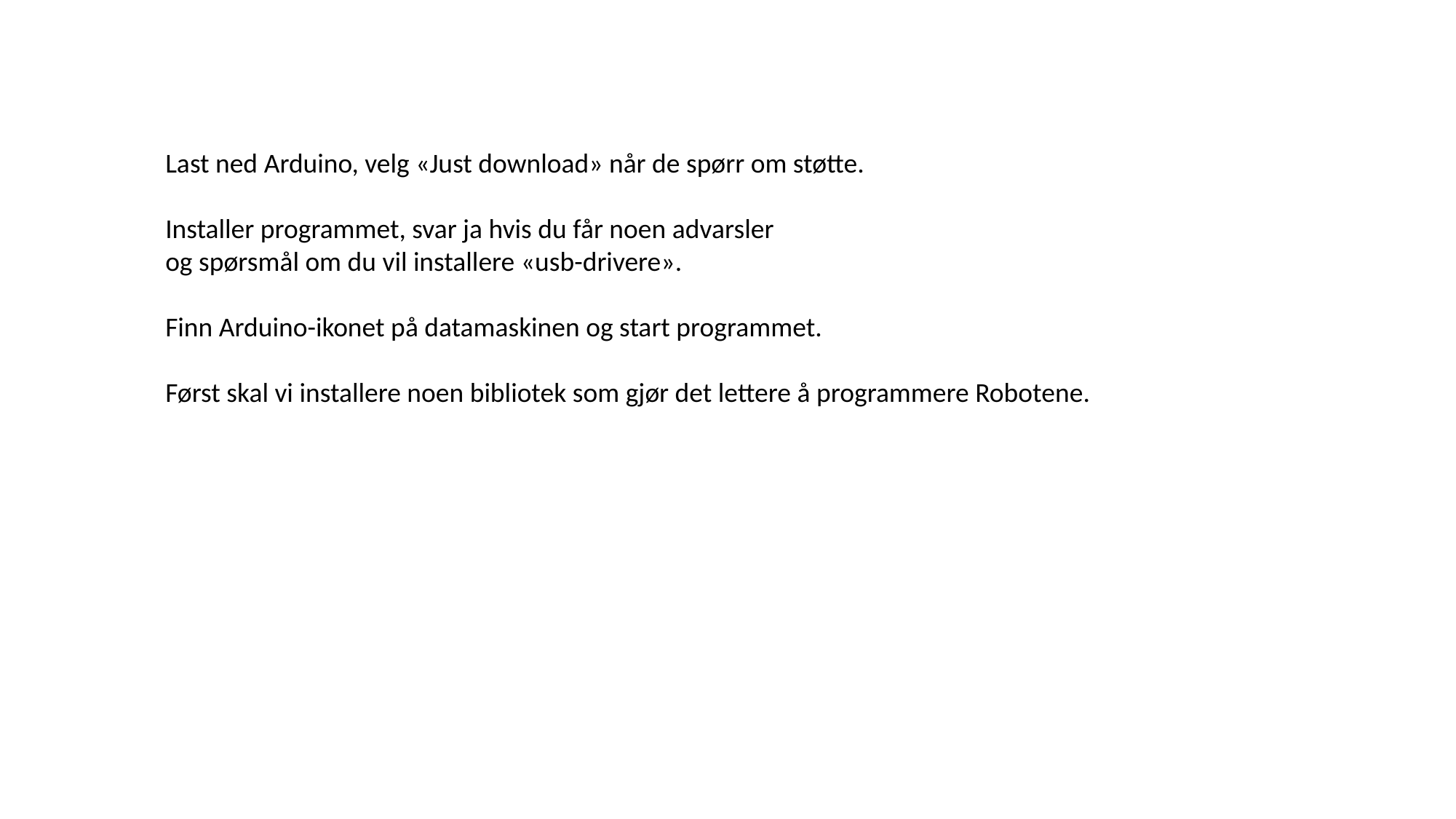

Last ned Arduino, velg «Just download» når de spørr om støtte.

Installer programmet, svar ja hvis du får noen advarsler
og spørsmål om du vil installere «usb-drivere».

Finn Arduino-ikonet på datamaskinen og start programmet.

Først skal vi installere noen bibliotek som gjør det lettere å programmere Robotene.